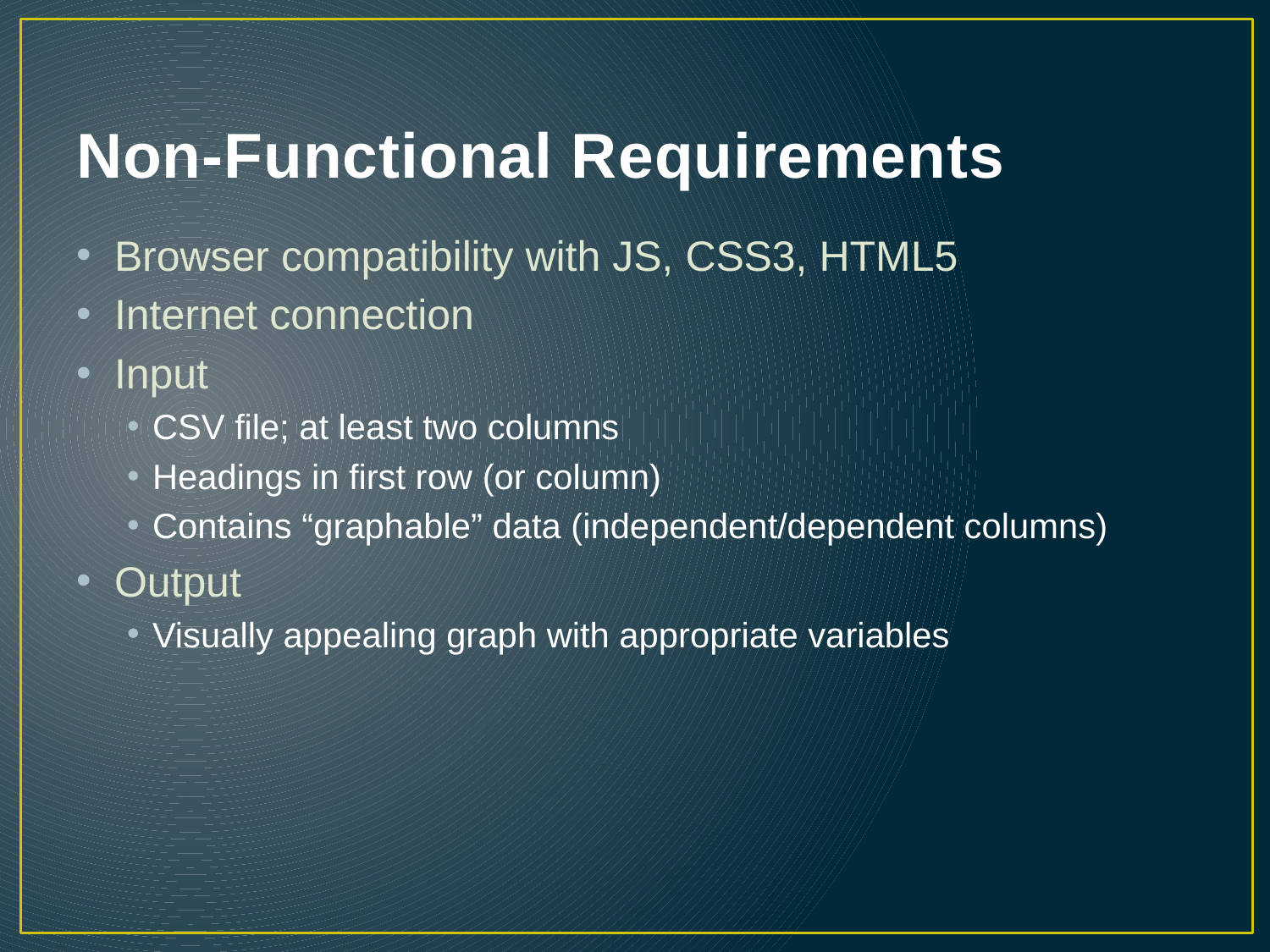

# Non-Functional Requirements
Browser compatibility with JS, CSS3, HTML5
Internet connection
Input
CSV file; at least two columns
Headings in first row (or column)
Contains “graphable” data (independent/dependent columns)
Output
Visually appealing graph with appropriate variables